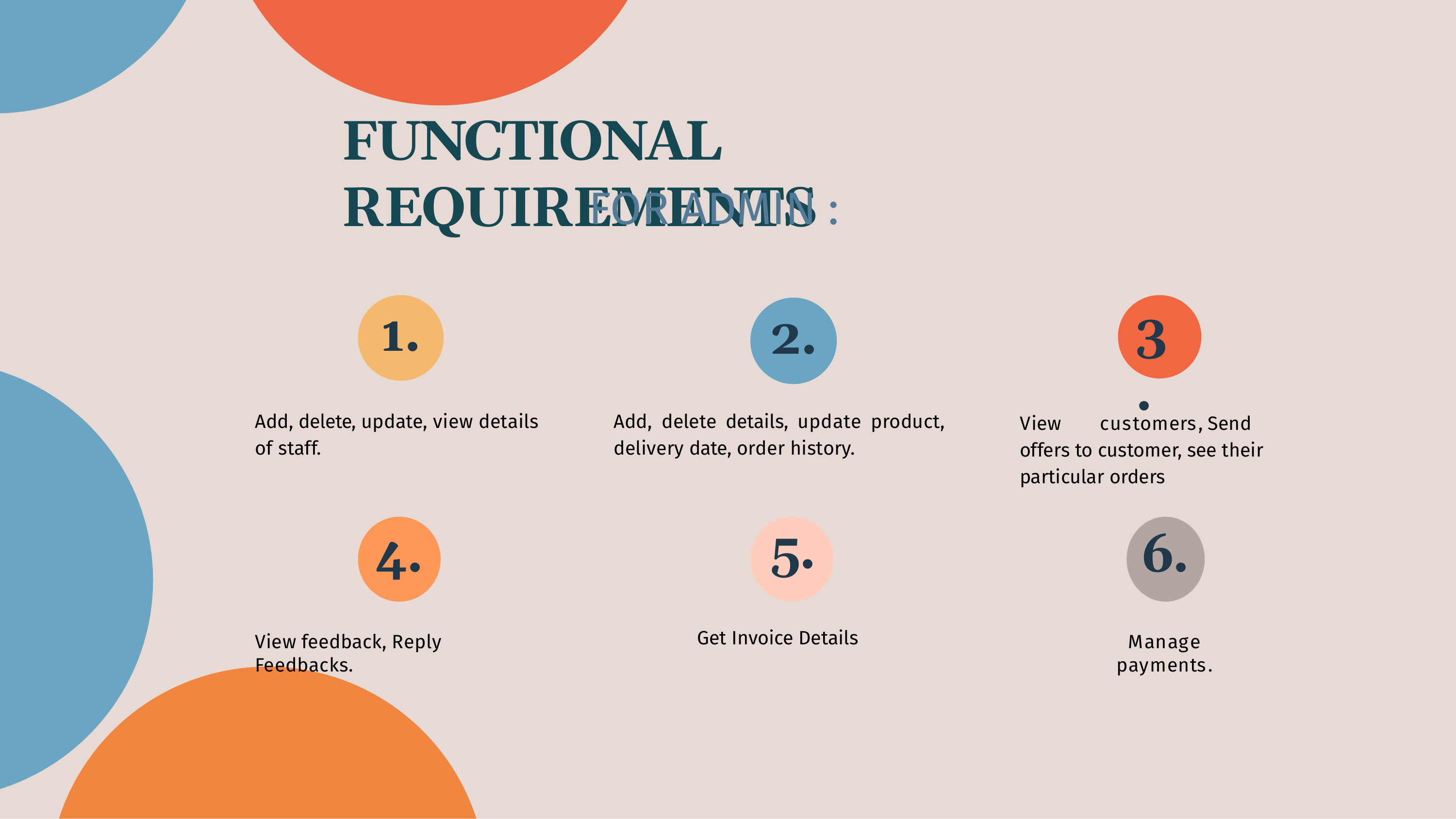

# FUNCTIONAL REQUIREMENTS
FOR ADMIN :

3.
1.
Add, delete, update, view details  of staff.
2.
Add, delete details, update product,  delivery date, order history.

View	customers, Send offers to customer, see their particular orders

5.
Get Invoice Details

4.
View feedback, Reply Feedbacks.
6.
Manage payments.